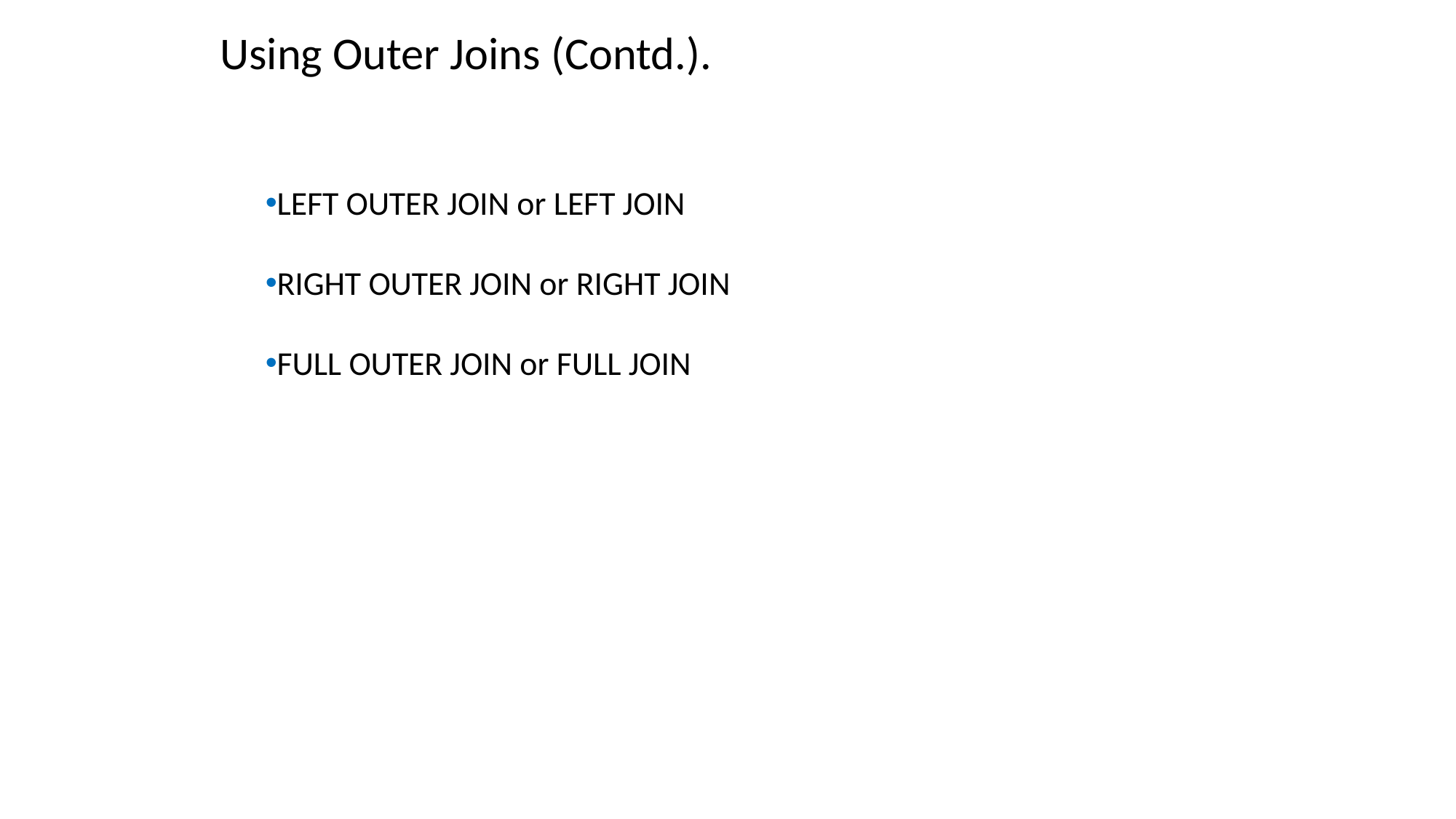

Using Outer Joins (Contd.).

LEFT OUTER JOIN or LEFT JOIN

RIGHT OUTER JOIN or RIGHT JOIN

FULL OUTER JOIN or FULL JOIN